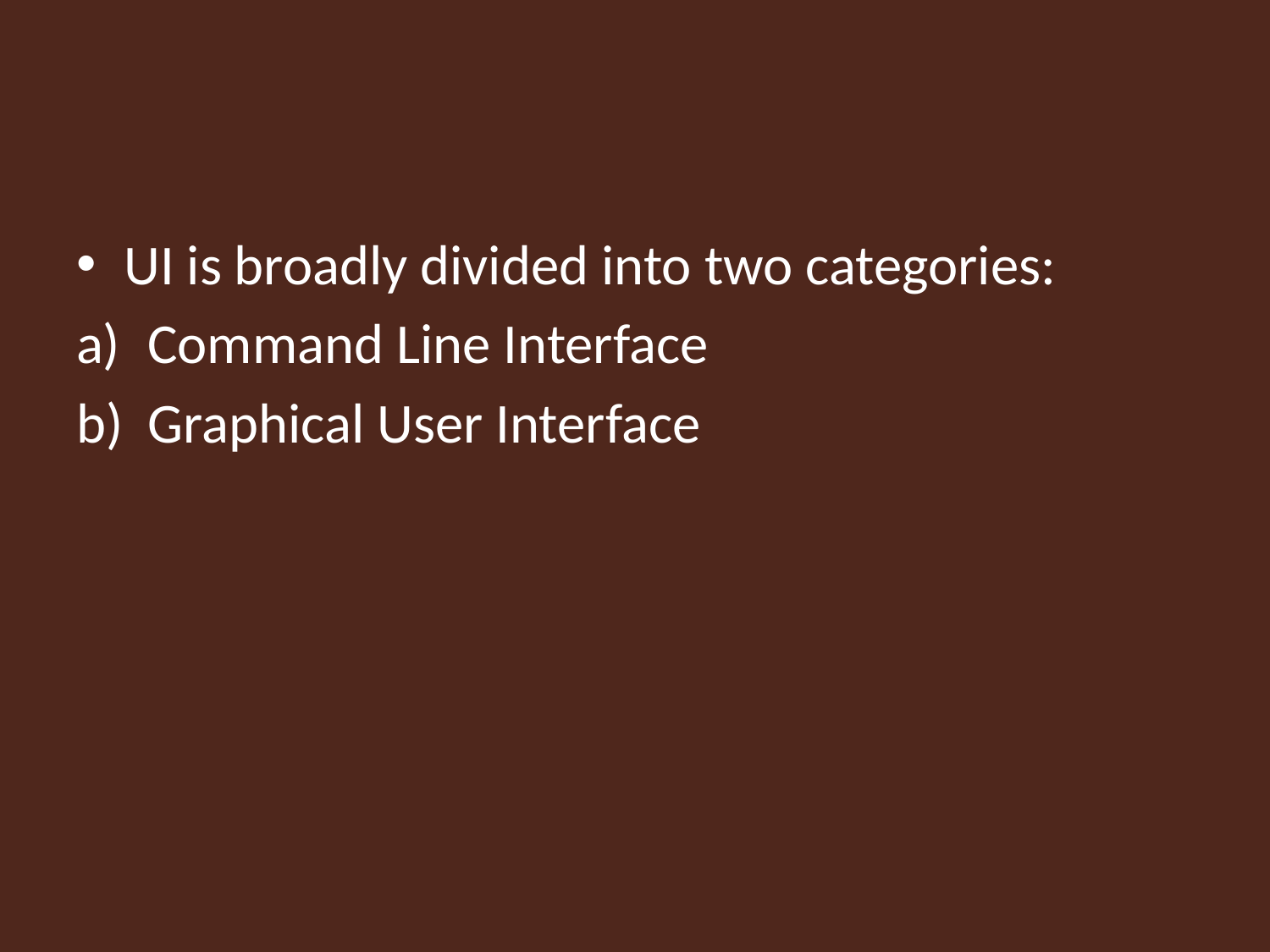

#
UI is broadly divided into two categories:
Command Line Interface
Graphical User Interface